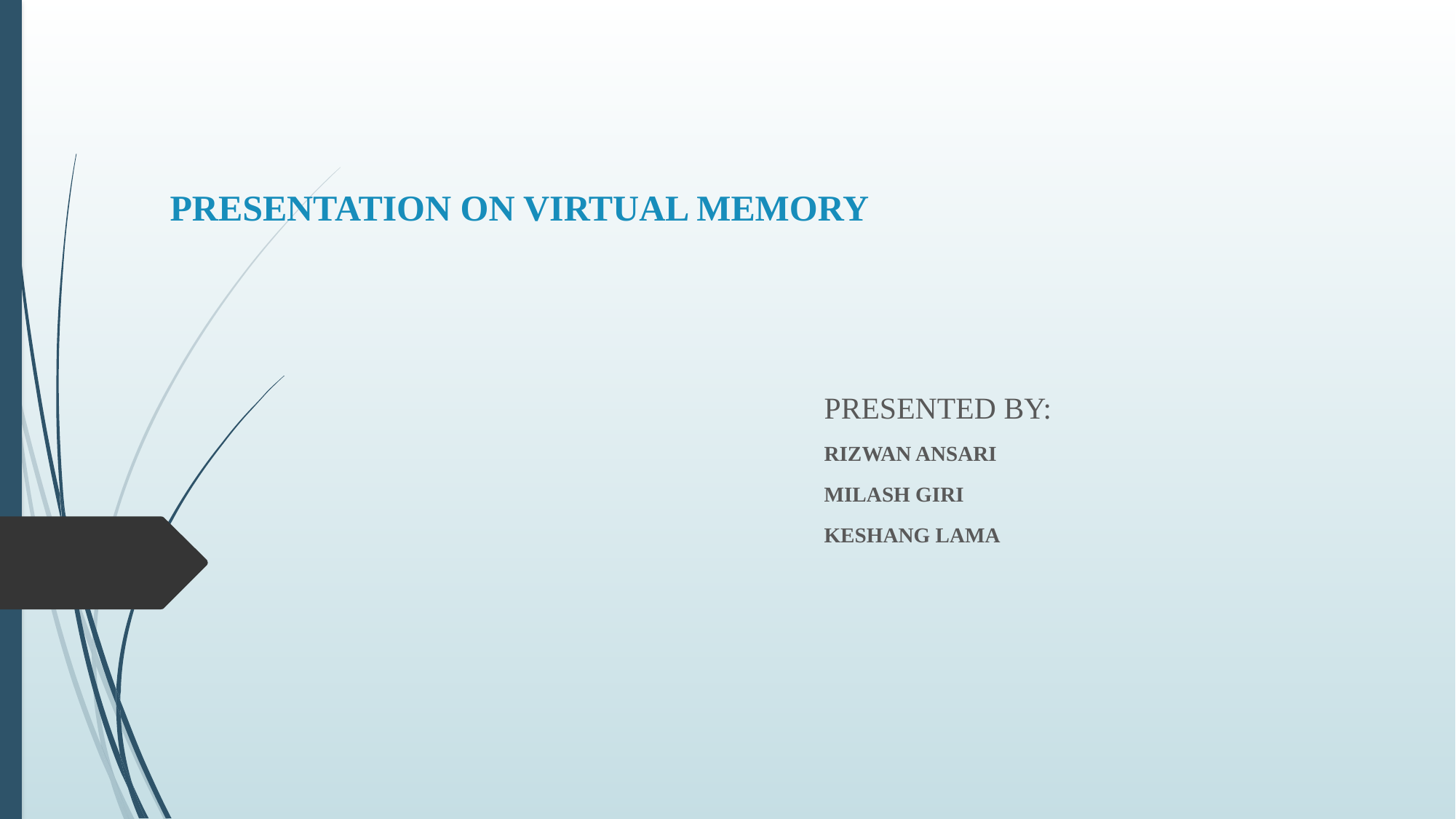

# PRESENTATION ON VIRTUAL MEMORY
PRESENTED BY:
RIZWAN ANSARI
MILASH GIRI
KESHANG LAMA